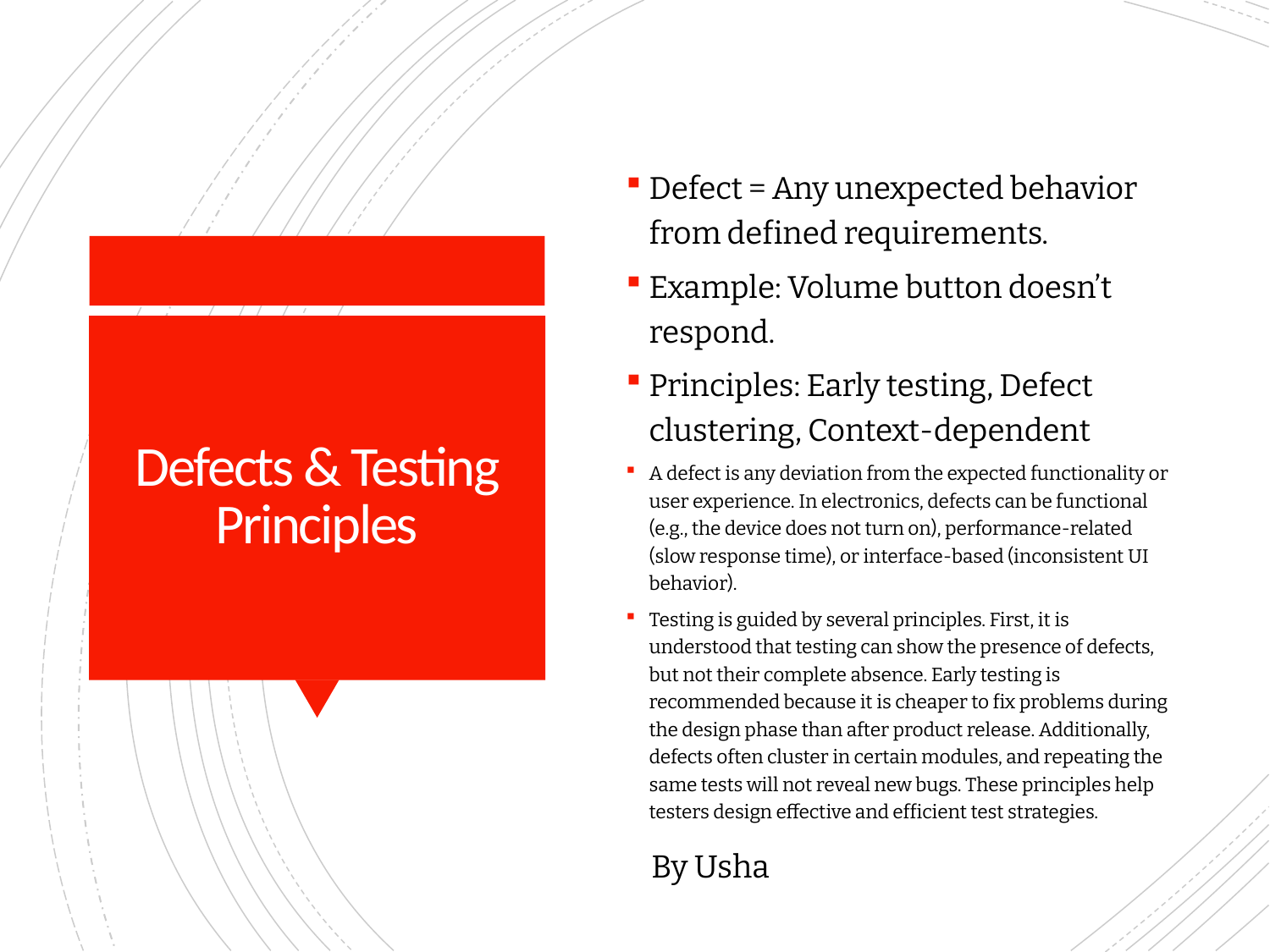

Defect = Any unexpected behavior from defined requirements.
Example: Volume button doesn’t respond.
Principles: Early testing, Defect clustering, Context-dependent
A defect is any deviation from the expected functionality or user experience. In electronics, defects can be functional (e.g., the device does not turn on), performance-related (slow response time), or interface-based (inconsistent UI behavior).
Testing is guided by several principles. First, it is understood that testing can show the presence of defects, but not their complete absence. Early testing is recommended because it is cheaper to fix problems during the design phase than after product release. Additionally, defects often cluster in certain modules, and repeating the same tests will not reveal new bugs. These principles help testers design effective and efficient test strategies.
# Defects & Testing Principles
By Usha